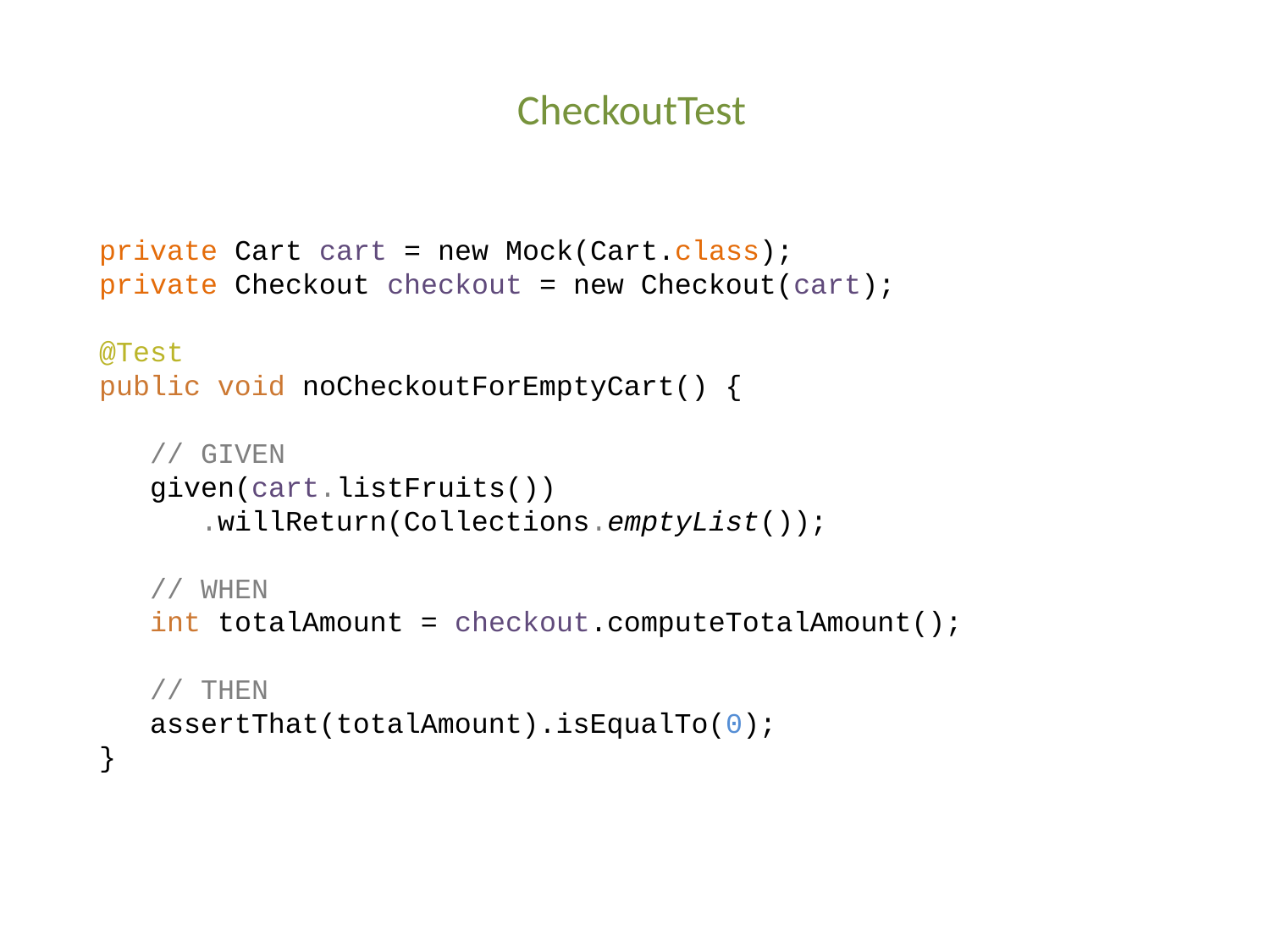

CheckoutTest
private Cart cart = new Mock(Cart.class);
private Checkout checkout = new Checkout(cart);

@Test
public void noCheckoutForEmptyCart() {
   // GIVEN
   given(cart.listFruits())
      .willReturn(Collections.emptyList());

   // WHEN
   int totalAmount = checkout.computeTotalAmount();

   // THEN
   assertThat(totalAmount).isEqualTo(0);
}